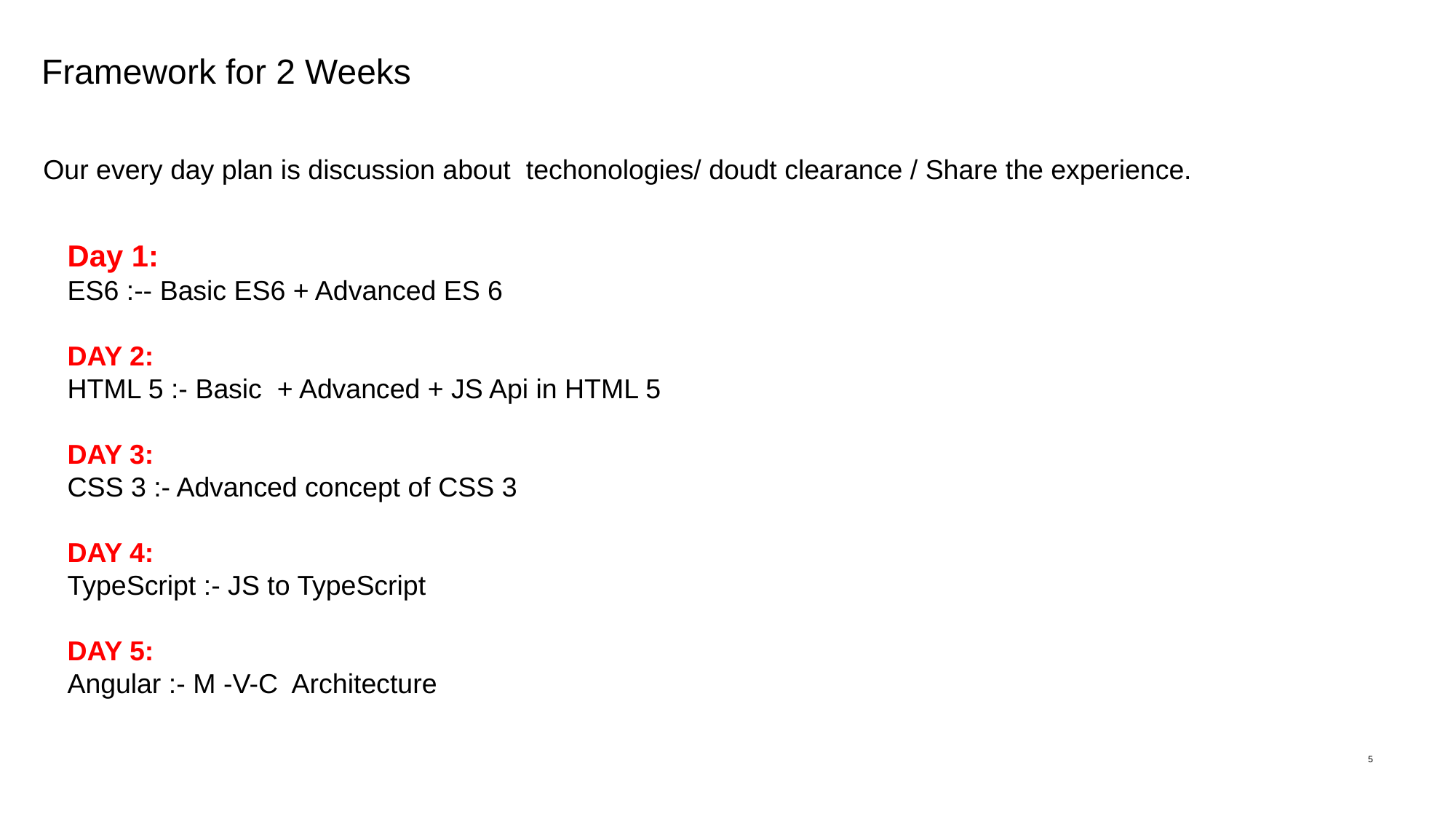

Framework for 2 Weeks
Our every day plan is discussion about  techonologies/ doudt clearance / Share the experience.

Day 1:
ES6 :-- Basic ES6 + Advanced ES 6

DAY 2:
HTML 5 :- Basic  + Advanced + JS Api in HTML 5

DAY 3:
CSS 3 :- Advanced concept of CSS 3

DAY 4:
TypeScript :- JS to TypeScript

DAY 5:
Angular :- M -V-C  Architecture

5